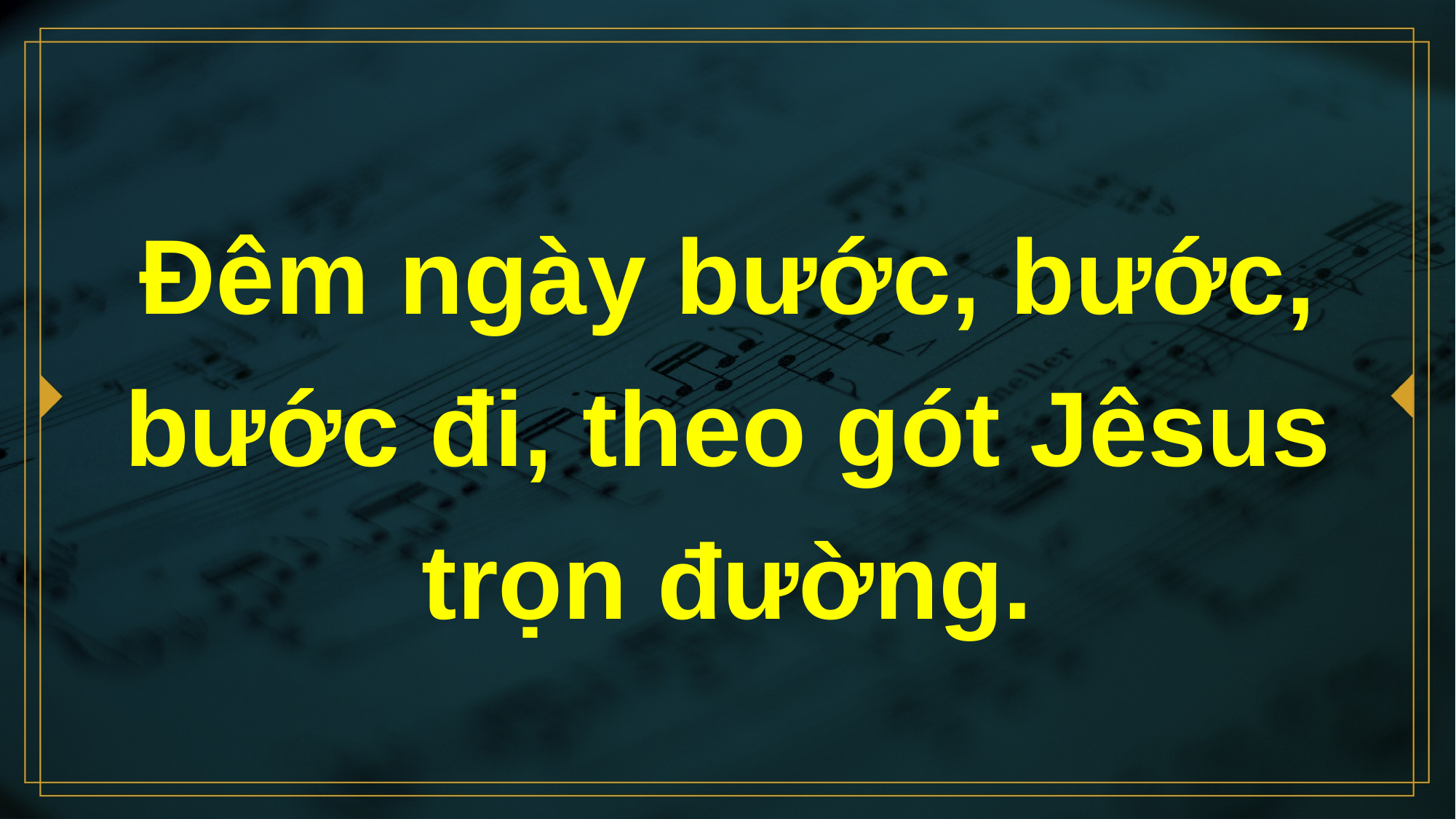

# Đêm ngày bước, bước, bước đi, theo gót Jêsus trọn đường.